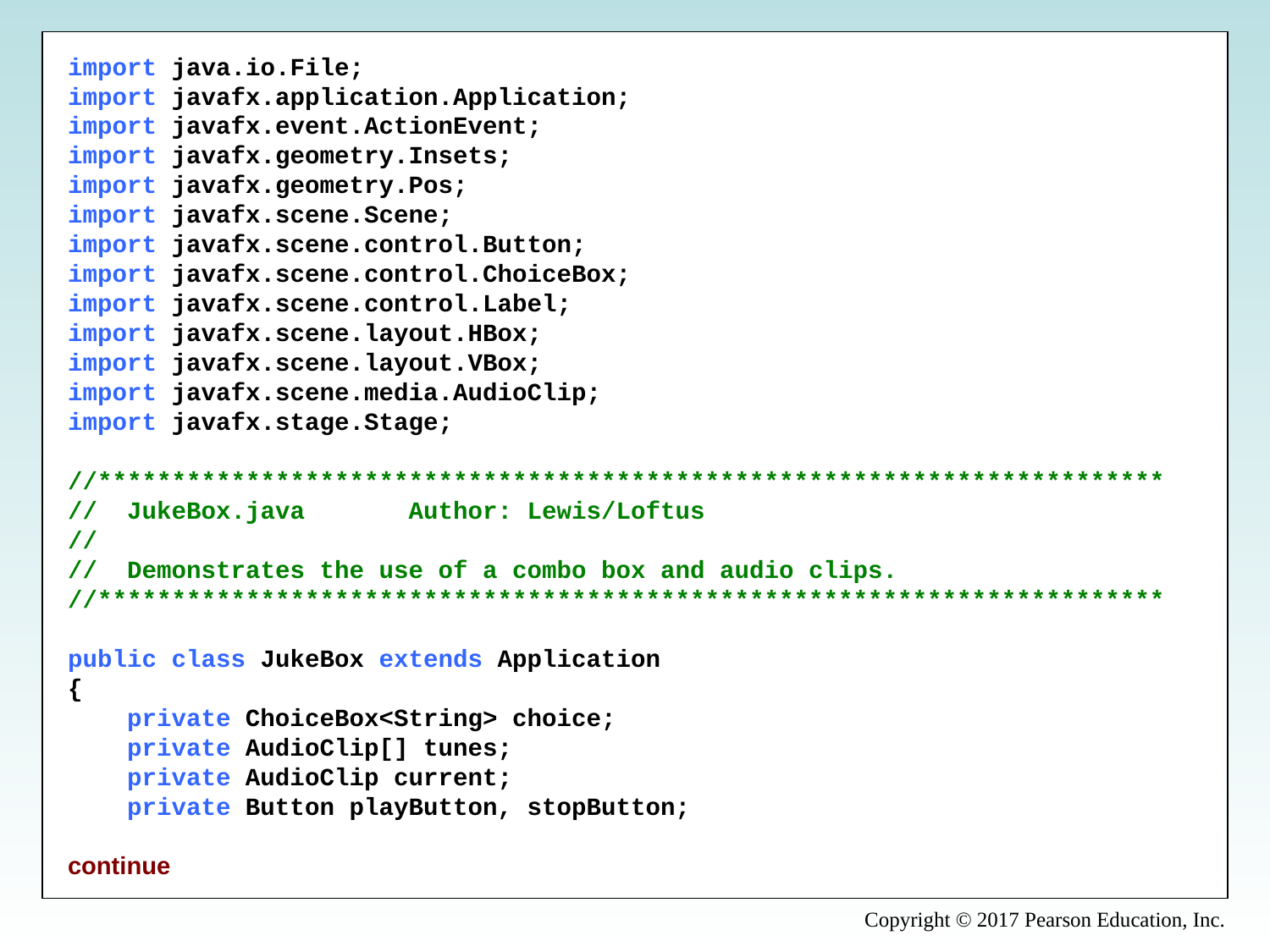

import java.io.File;
import javafx.application.Application;
import javafx.event.ActionEvent;
import javafx.geometry.Insets;
import javafx.geometry.Pos;
import javafx.scene.Scene;
import javafx.scene.control.Button;
import javafx.scene.control.ChoiceBox;
import javafx.scene.control.Label;
import javafx.scene.layout.HBox;
import javafx.scene.layout.VBox;
import javafx.scene.media.AudioClip;
import javafx.stage.Stage;
//************************************************************************
//  JukeBox.java       Author: Lewis/Loftus
//
//  Demonstrates the use of a combo box and audio clips.
//************************************************************************

public class JukeBox extends Application
{
    private ChoiceBox<String> choice;
    private AudioClip[] tunes;
    private AudioClip current;
    private Button playButton, stopButton;

continue
Copyright © 2017 Pearson Education, Inc.